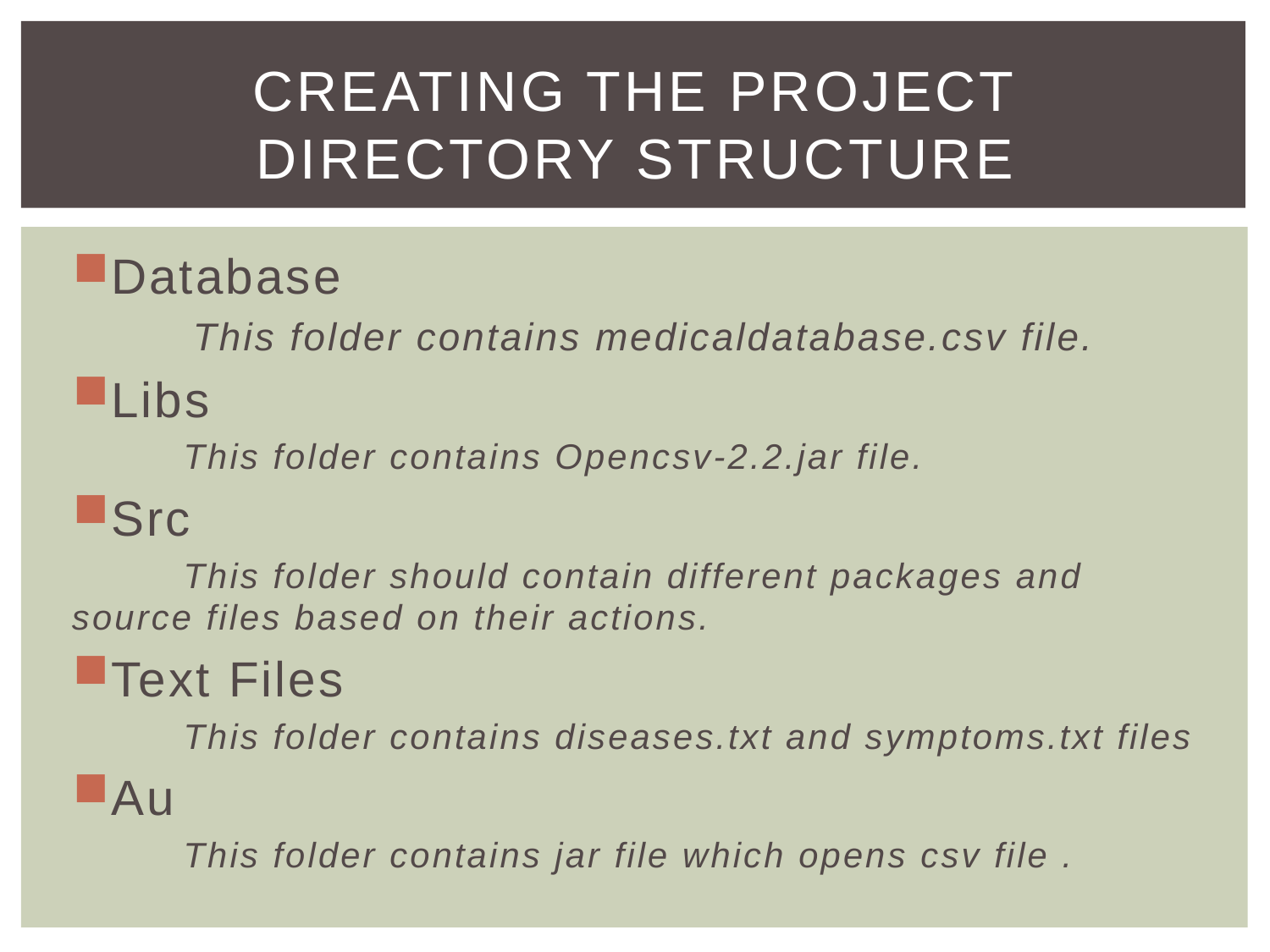

# Creating the project directory structure
Database
         This folder contains medicaldatabase.csv file.
Libs
         This folder contains Opencsv-2.2.jar file.
Src
         This folder should contain different packages and source files based on their actions.
Text Files
         This folder contains diseases.txt and symptoms.txt files
Au
         This folder contains jar file which opens csv file .